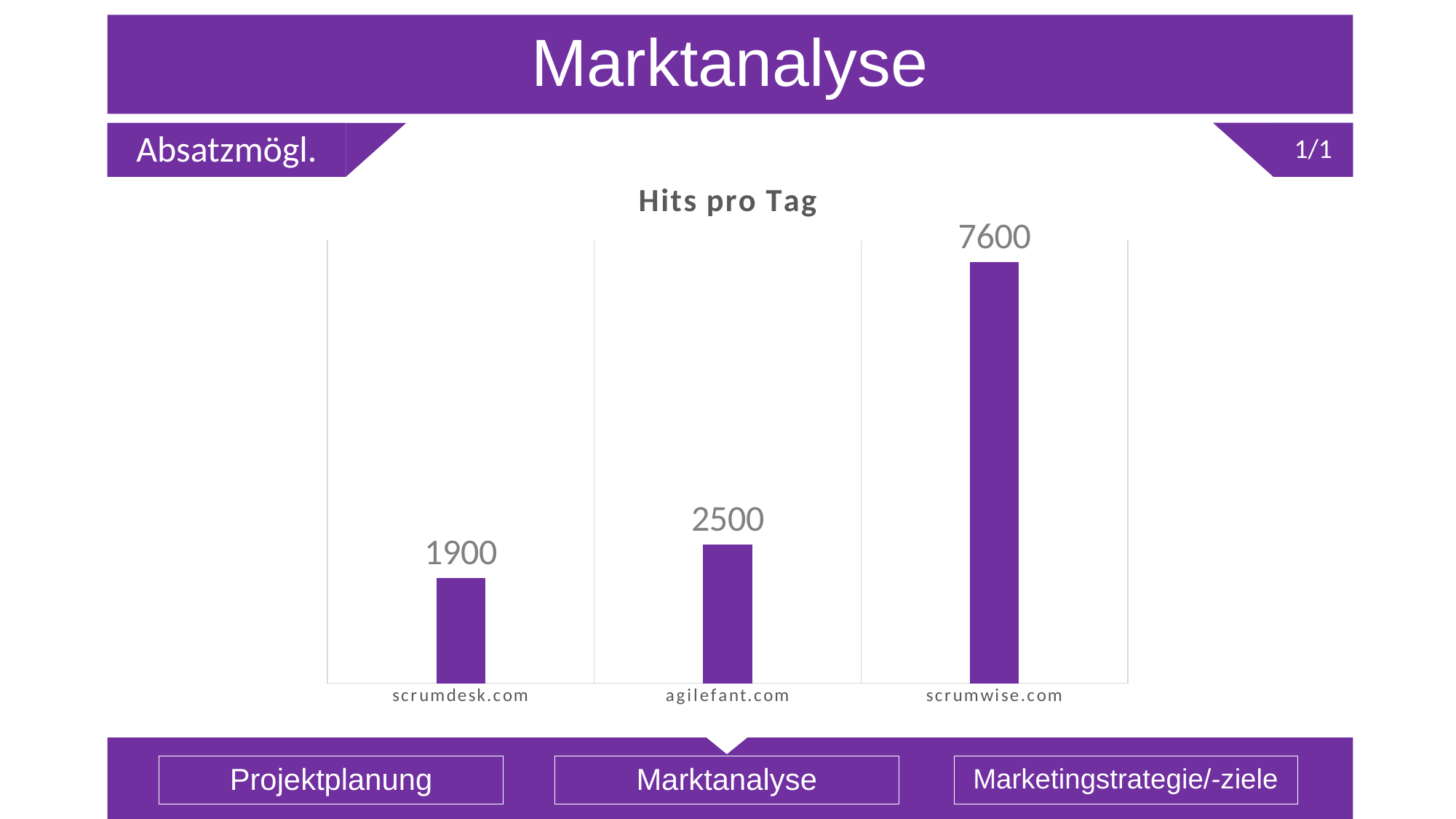

# Marktanalyse
1/1
Absatzmögl.

### Chart:

| Category | Hits pro Tag |
|---|---|
| scrumdesk.com | 1900.0 |
| agilefant.com | 2500.0 |
| scrumwise.com | 7600.0 |
Projektplanung
Marktanalyse
Marketingstrategie/-ziele